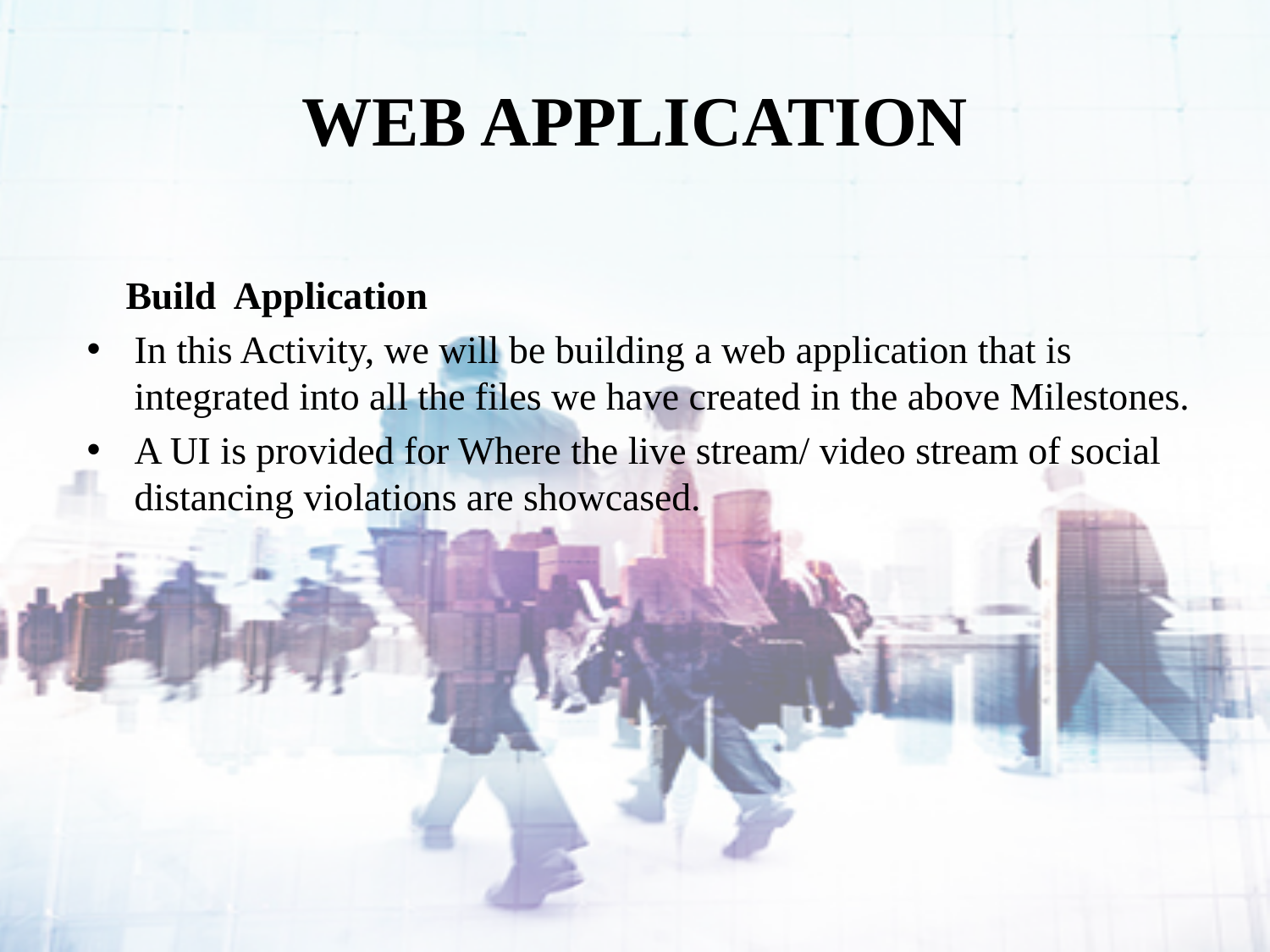

# WEB APPLICATION
    Build  Application
In this Activity, we will be building a web application that is integrated into all the files we have created in the above Milestones.
A UI is provided for Where the live stream/ video stream of social distancing violations are showcased.